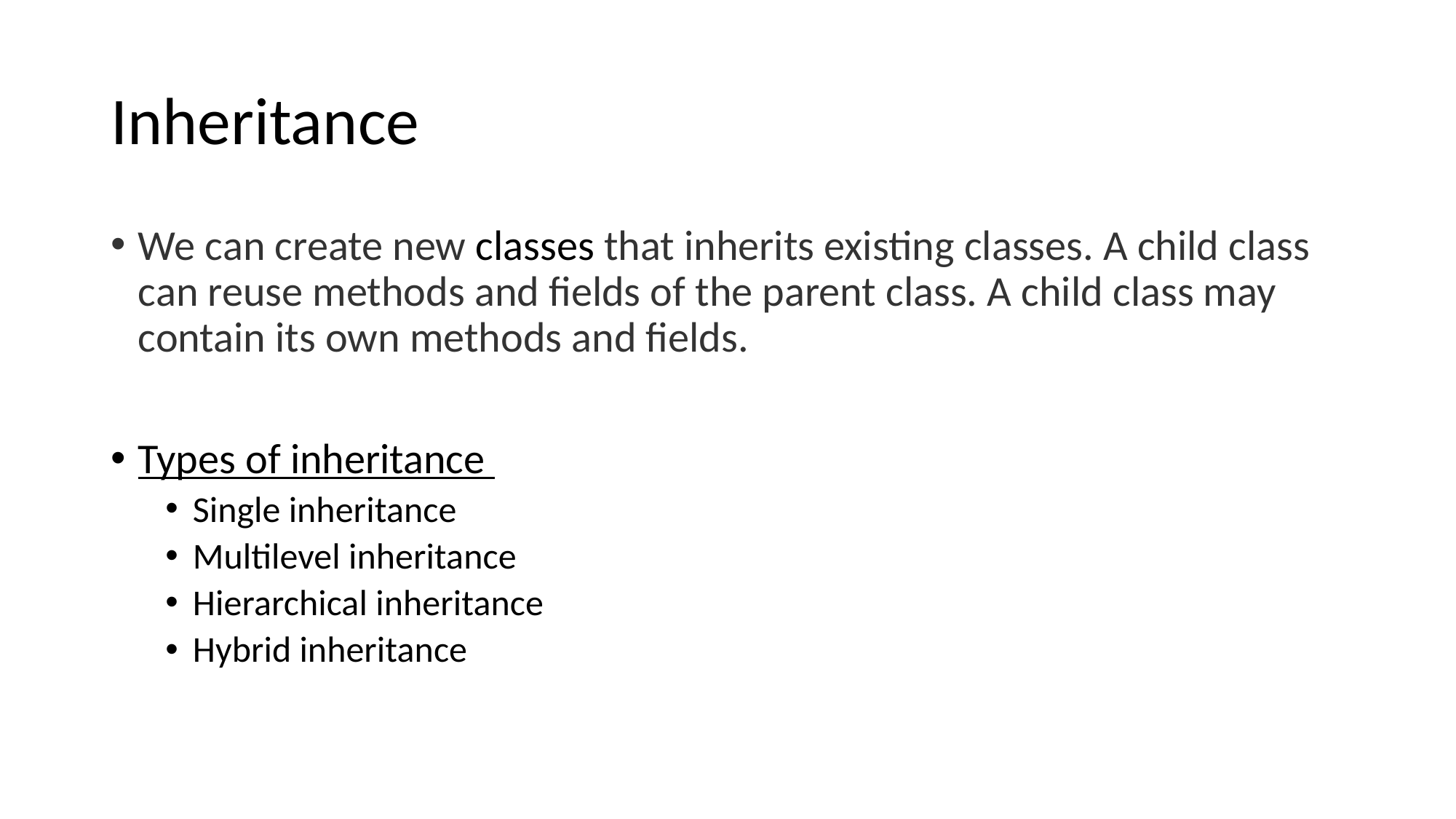

# Inheritance
We can create new classes that inherits existing classes. A child class can reuse methods and fields of the parent class. A child class may contain its own methods and fields.

Types of inheritance
Single inheritance
Multilevel inheritance
Hierarchical inheritance
Hybrid inheritance